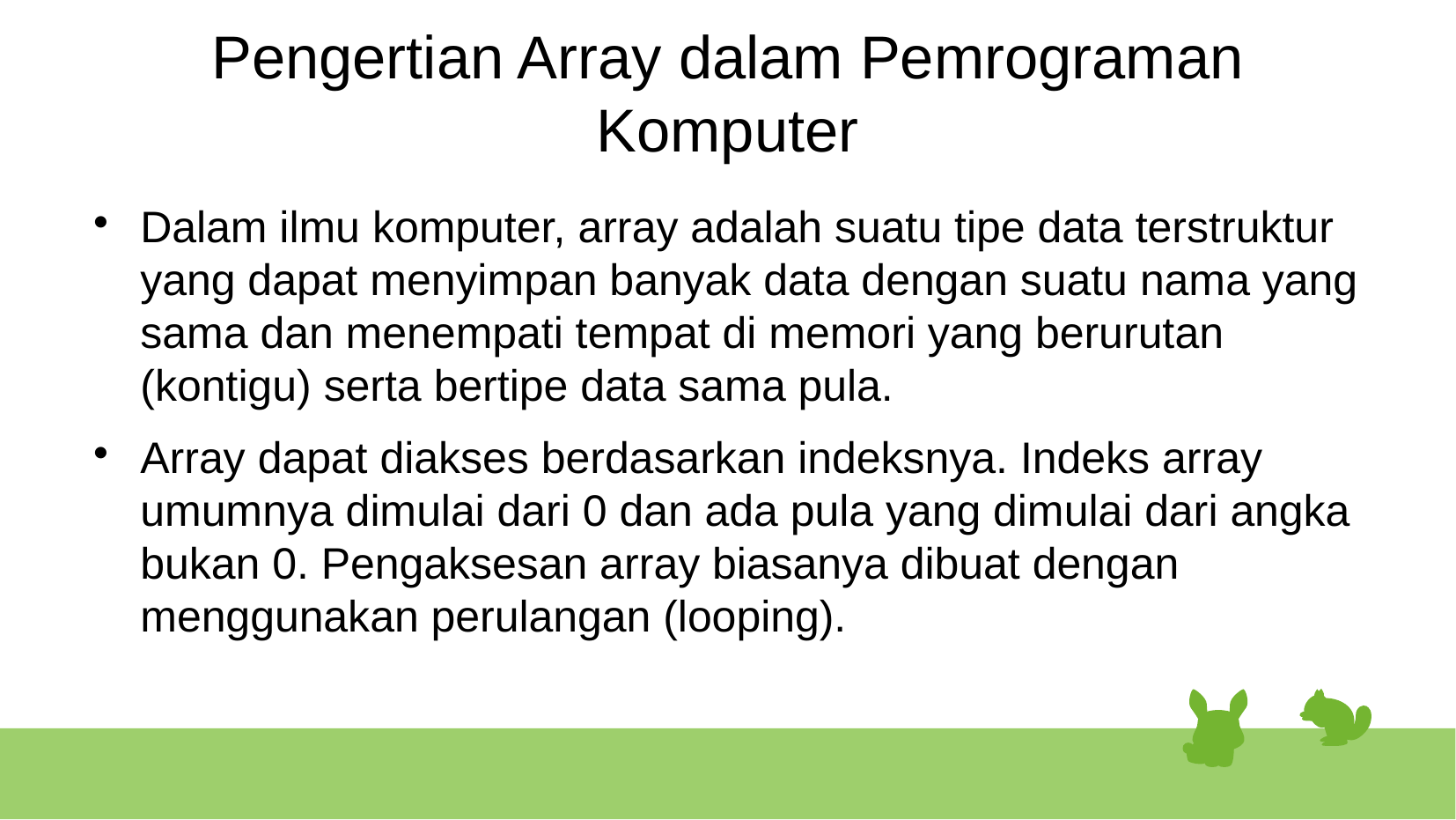

# Pengertian Array dalam Pemrograman Komputer
Dalam ilmu komputer, array adalah suatu tipe data terstruktur yang dapat menyimpan banyak data dengan suatu nama yang sama dan menempati tempat di memori yang berurutan (kontigu) serta bertipe data sama pula.
Array dapat diakses berdasarkan indeksnya. Indeks array umumnya dimulai dari 0 dan ada pula yang dimulai dari angka bukan 0. Pengaksesan array biasanya dibuat dengan menggunakan perulangan (looping).